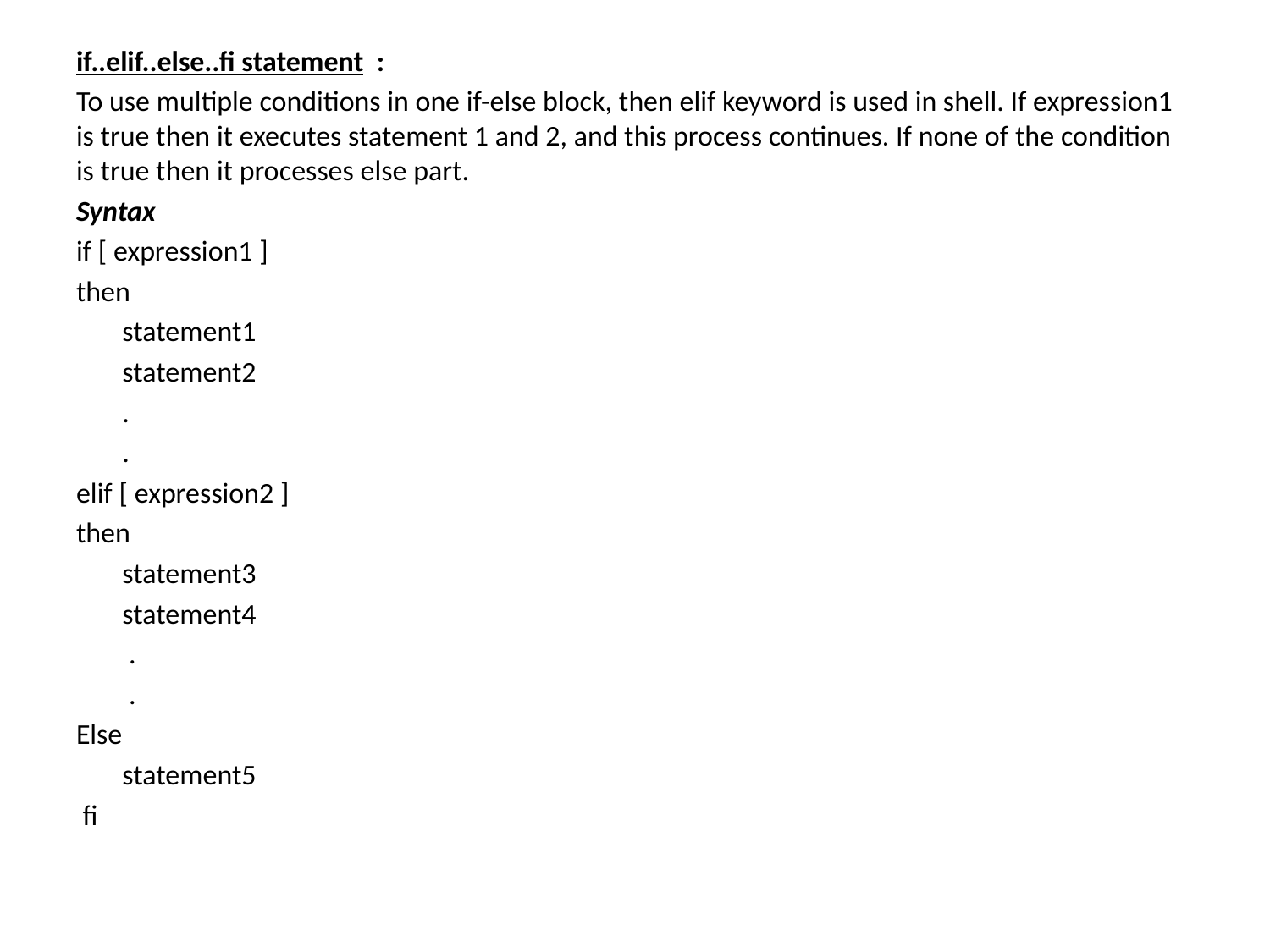

if..elif..else..fi statement  :
To use multiple conditions in one if-else block, then elif keyword is used in shell. If expression1 is true then it executes statement 1 and 2, and this process continues. If none of the condition is true then it processes else part.
Syntax
if [ expression1 ]
then
       statement1
       statement2
       .
       .
elif [ expression2 ]
then
       statement3
       statement4
        .
        .
Else
       statement5
 fi